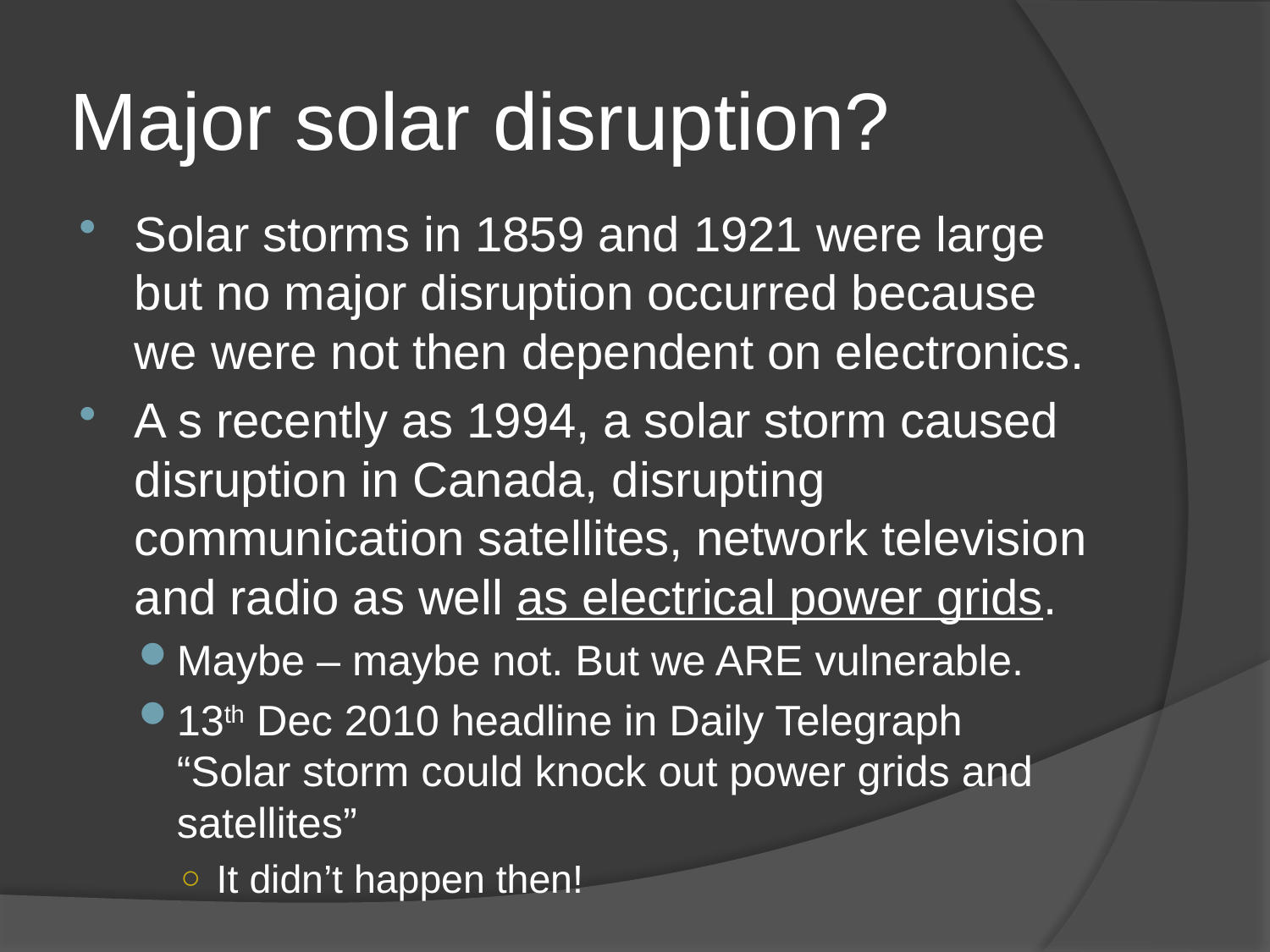

# Major solar disruption?
Solar storms in 1859 and 1921 were large but no major disruption occurred because we were not then dependent on electronics.
A s recently as 1994, a solar storm caused disruption in Canada, disrupting communication satellites, network television and radio as well as electrical power grids.
Maybe – maybe not. But we ARE vulnerable.
13th Dec 2010 headline in Daily Telegraph “Solar storm could knock out power grids and satellites”
It didn’t happen then!